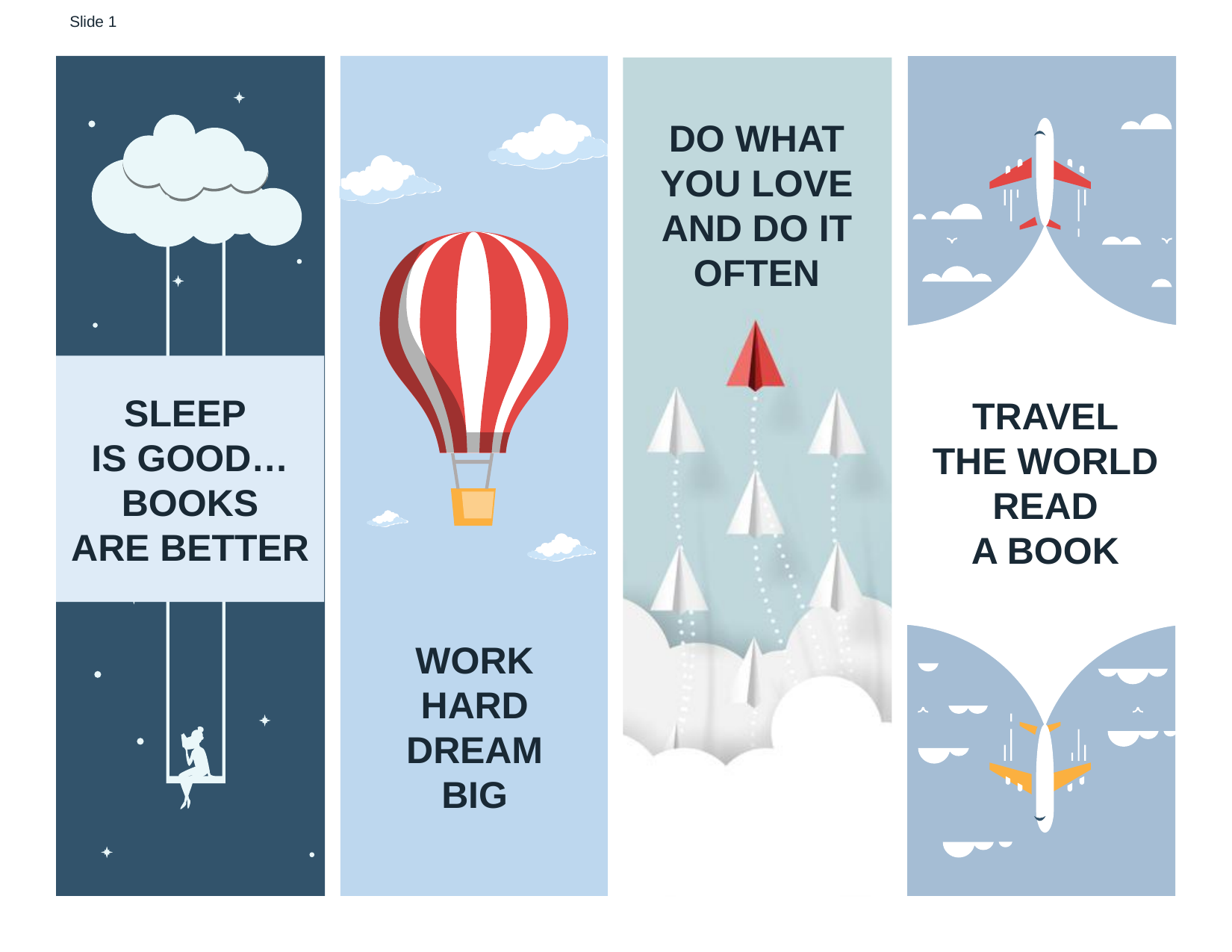

# Slide 1
DO WHAT
YOU LOVE
AND DO IT OFTEN
SLEEP
IS GOOD…
BOOKS
ARE BETTER
TRAVEL
THE WORLD
READ
A BOOK
WORK
HARD
DREAM
BIG